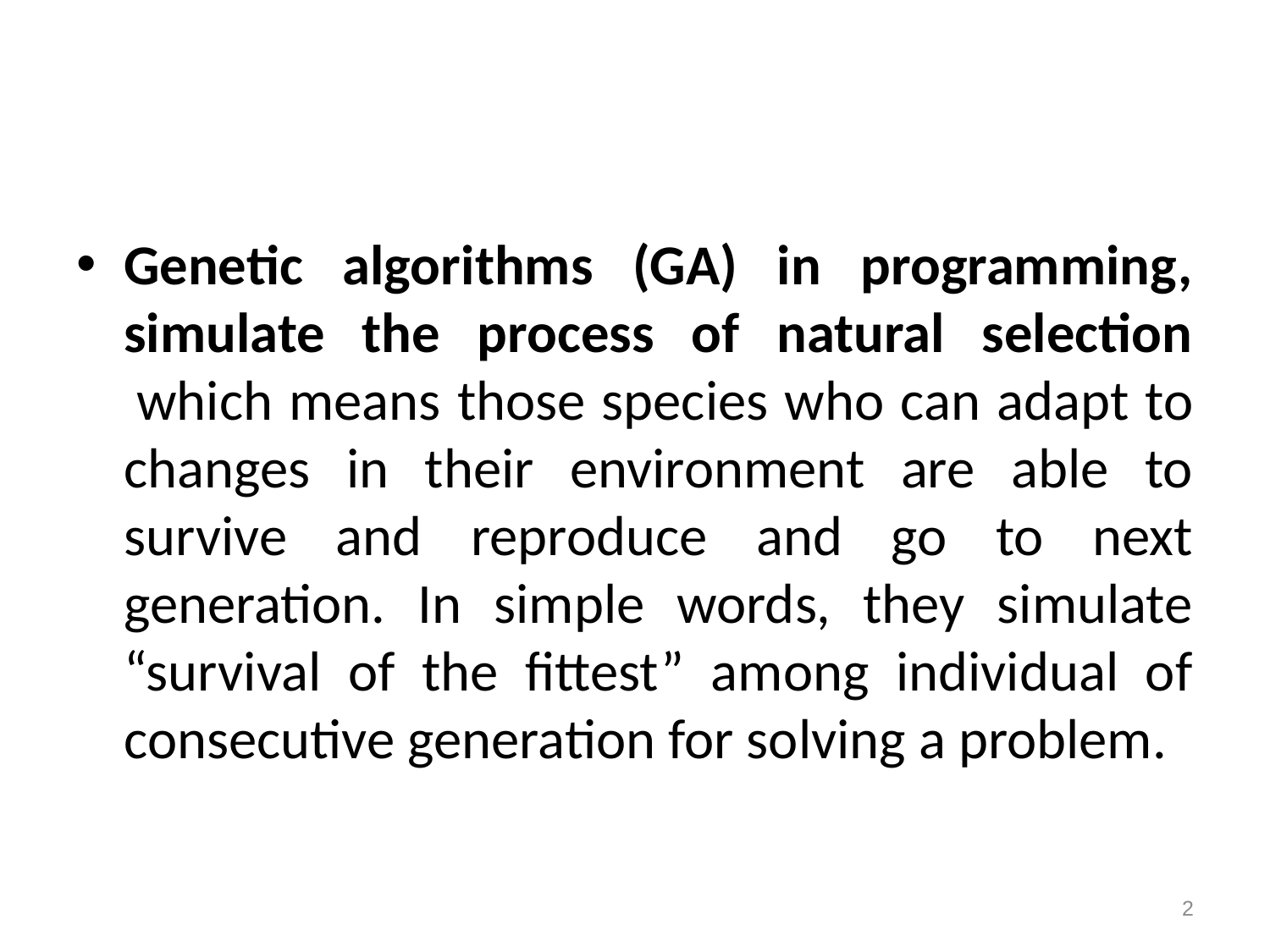

#
Genetic algorithms (GA) in programming, simulate the process of natural selection  which means those species who can adapt to changes in their environment are able to survive and reproduce and go to next generation. In simple words, they simulate “survival of the fittest” among individual of consecutive generation for solving a problem.

2